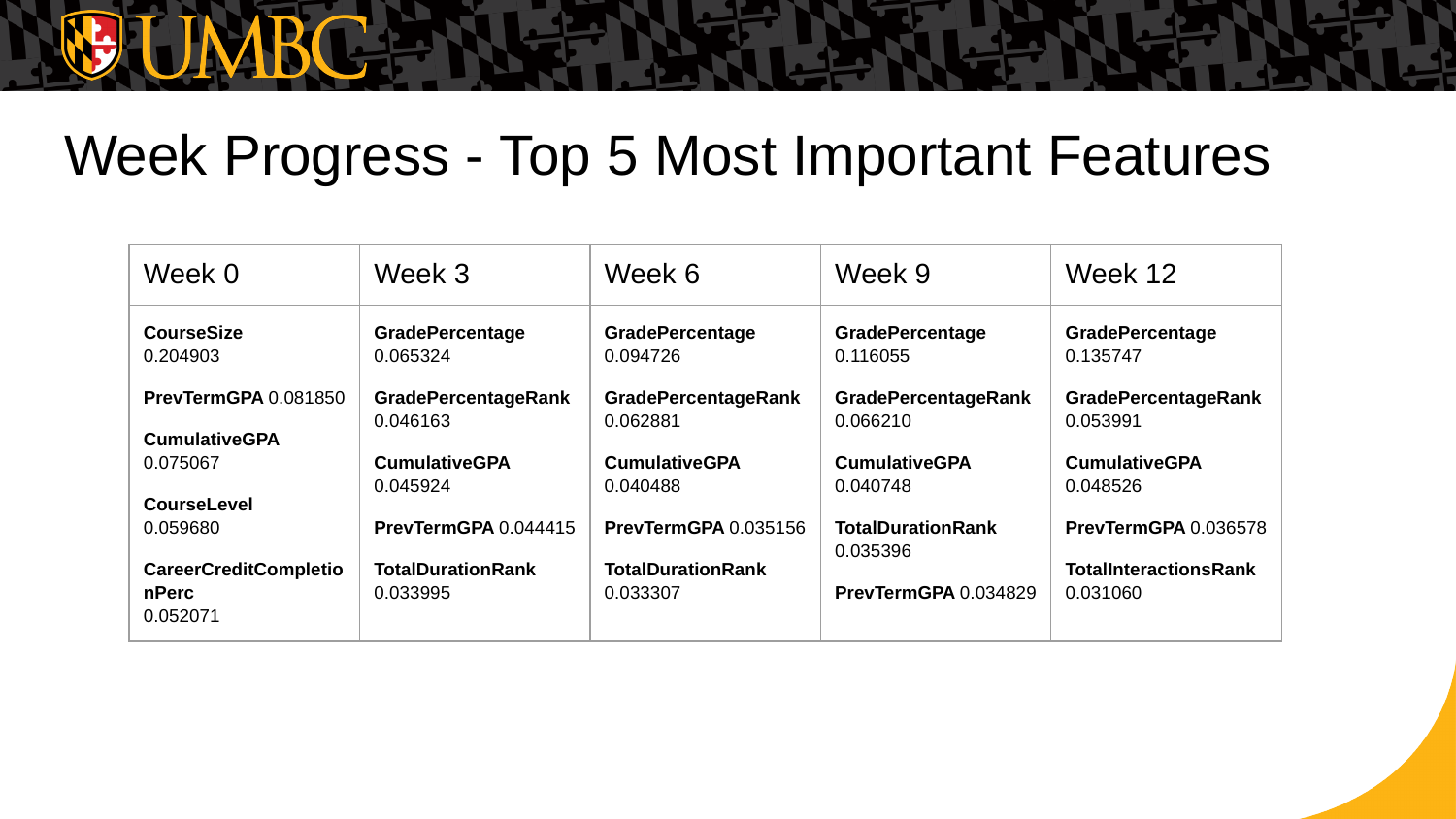

# Week Progress - Top 5 Most Important Features

| Week 0 | Week 3 | Week 6 | Week 9 | Week 12 |
| --- | --- | --- | --- | --- |
| CourseSize 0.204903 PrevTermGPA 0.081850 CumulativeGPA 0.075067 CourseLevel 0.059680 CareerCreditCompletionPerc 0.052071 | GradePercentage 0.065324 GradePercentageRank 0.046163 CumulativeGPA 0.045924 PrevTermGPA 0.044415 TotalDurationRank 0.033995 | GradePercentage 0.094726 GradePercentageRank 0.062881 CumulativeGPA 0.040488 PrevTermGPA 0.035156 TotalDurationRank 0.033307 | GradePercentage 0.116055 GradePercentageRank 0.066210 CumulativeGPA 0.040748 TotalDurationRank 0.035396 PrevTermGPA 0.034829 | GradePercentage 0.135747 GradePercentageRank 0.053991 CumulativeGPA 0.048526 PrevTermGPA 0.036578 TotalInteractionsRank 0.031060 |